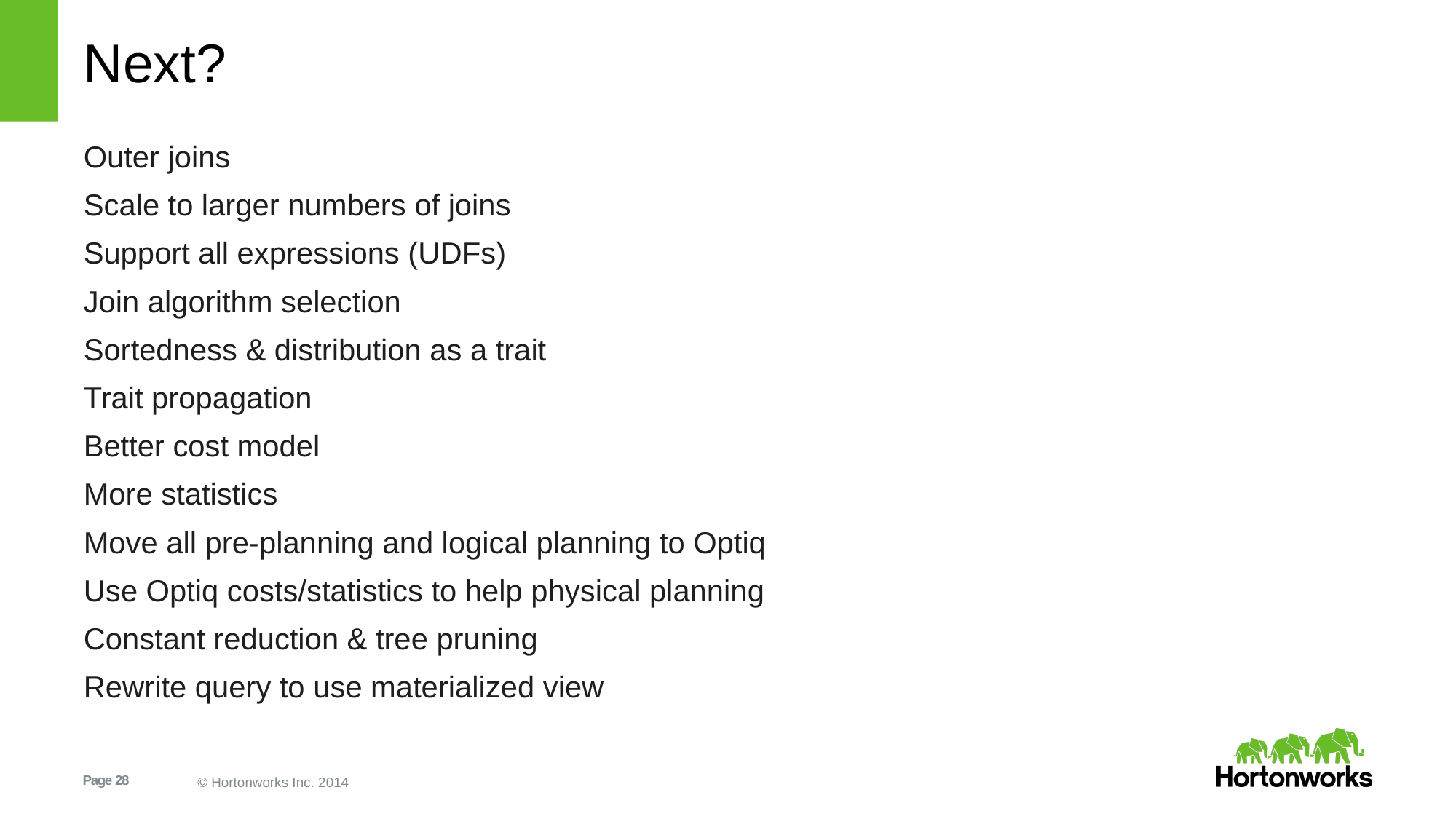

# Next?
Outer joins
Scale to larger numbers of joins
Support all expressions (UDFs)
Join algorithm selection
Sortedness & distribution as a trait
Trait propagation
Better cost model
More statistics
Move all pre-planning and logical planning to Optiq
Use Optiq costs/statistics to help physical planning
Constant reduction & tree pruning
Rewrite query to use materialized view